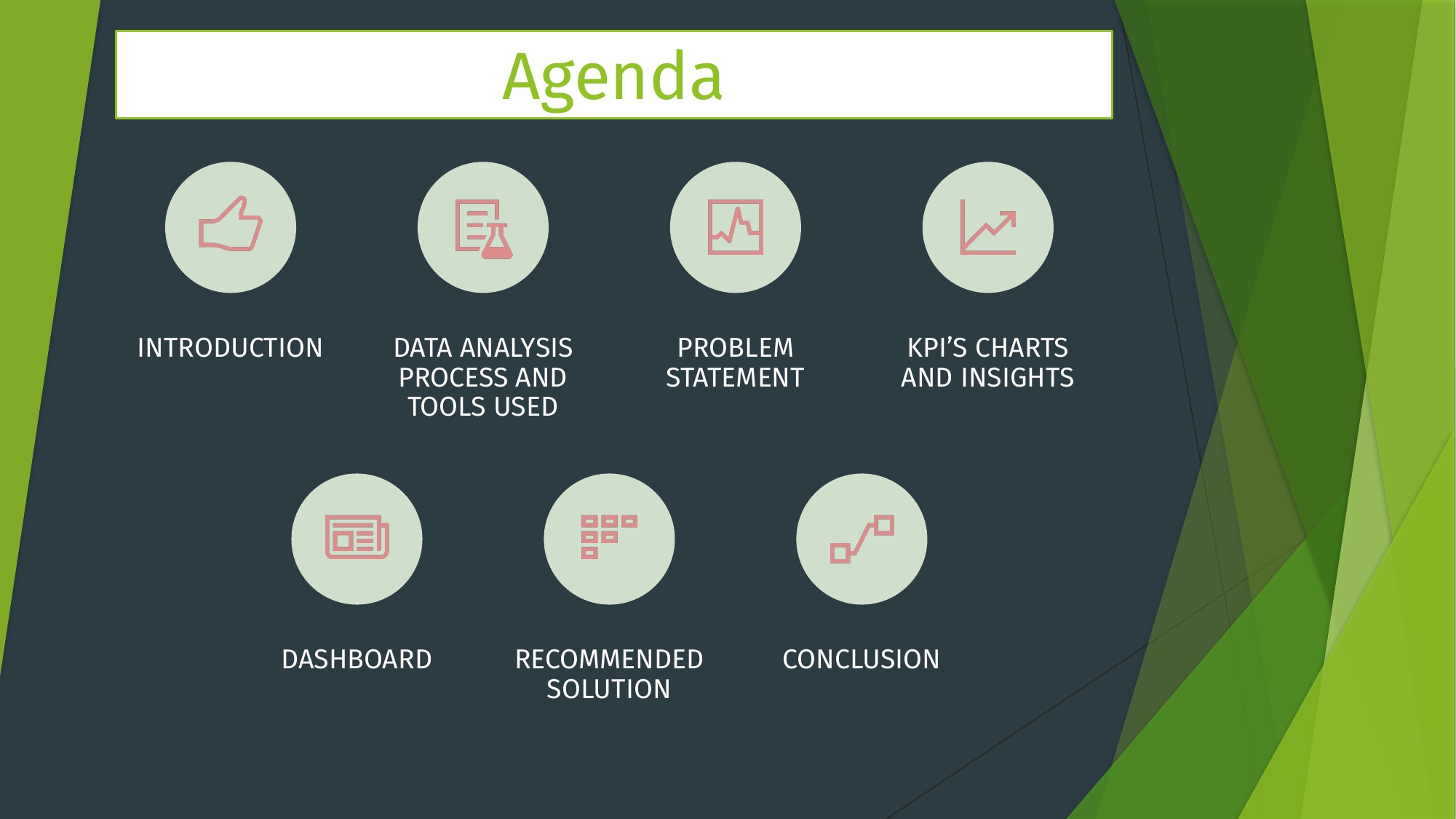

# Agenda
Introduction
Data Analysis Process and tools used
Problem Statement
KPI’s Charts and Insights
​Dashboard
Recommended Solution​
Conclusion